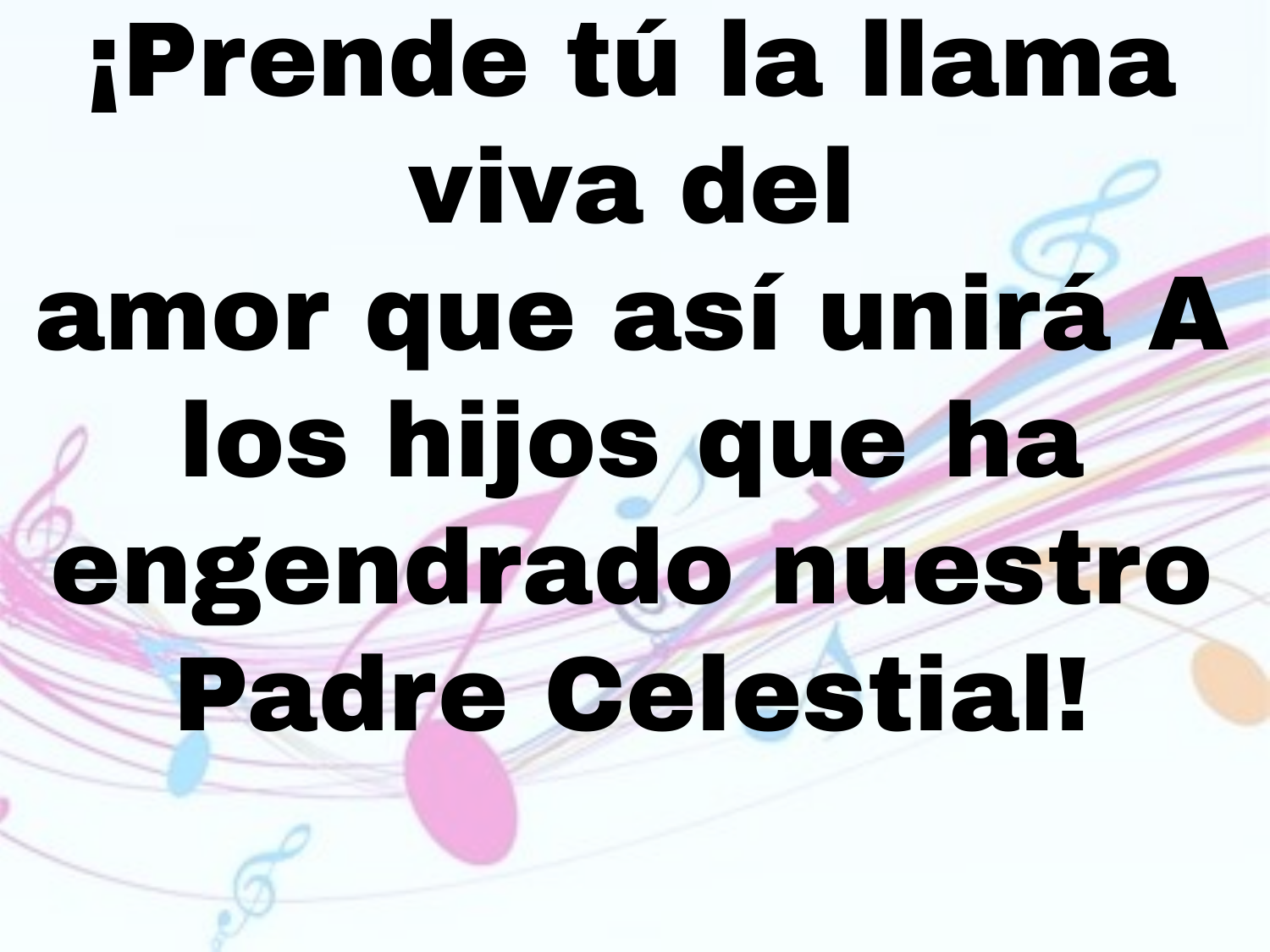

¡Prende tú la llama viva del
amor que así unirá A los hijos que ha engendrado nuestro
Padre Celestial!